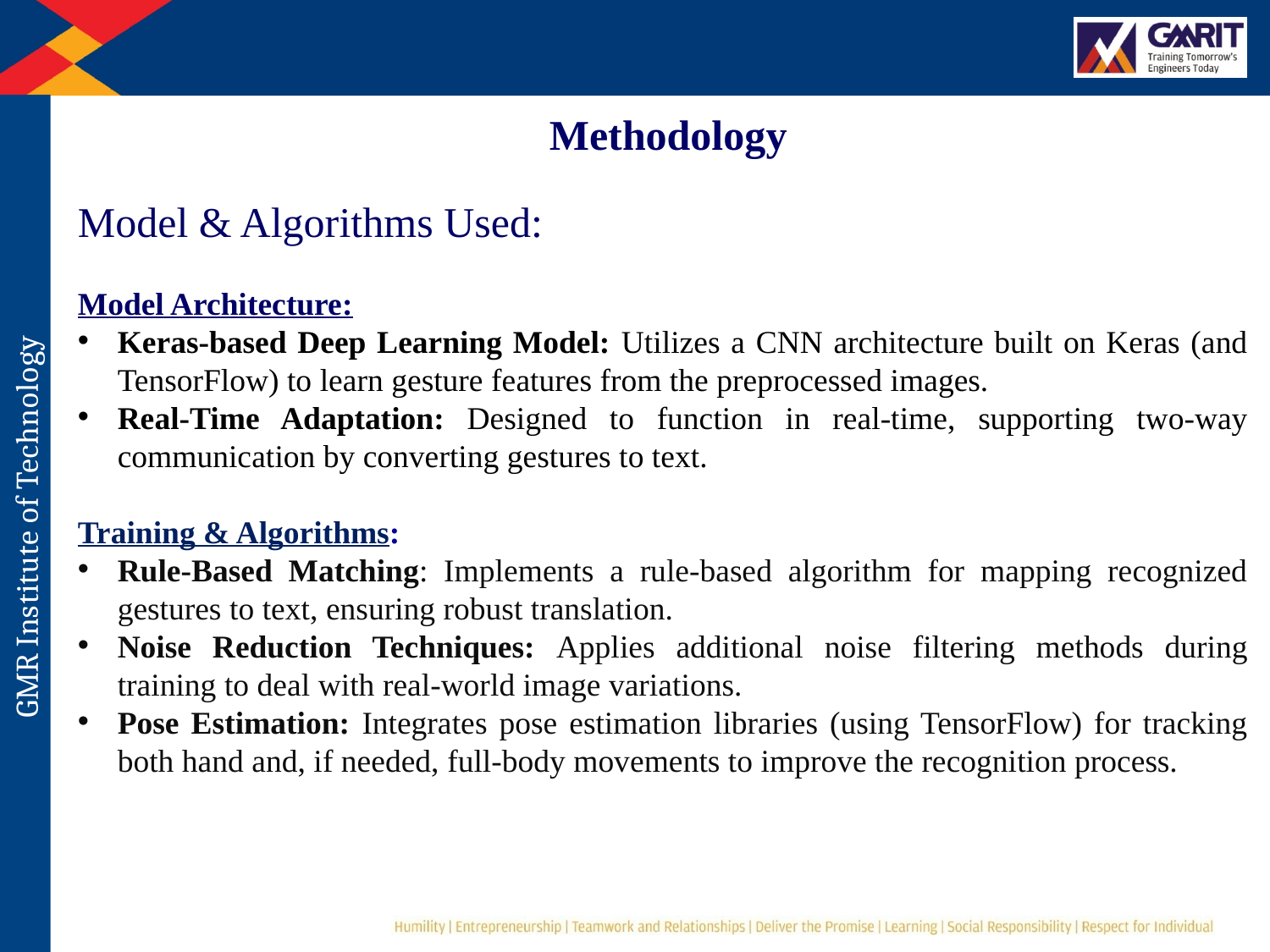

Methodology
Model & Algorithms Used:
Model Architecture:
Keras-based Deep Learning Model: Utilizes a CNN architecture built on Keras (and TensorFlow) to learn gesture features from the preprocessed images.
Real-Time Adaptation: Designed to function in real-time, supporting two-way communication by converting gestures to text.

Training & Algorithms:
Rule-Based Matching: Implements a rule-based algorithm for mapping recognized gestures to text, ensuring robust translation.
Noise Reduction Techniques: Applies additional noise filtering methods during training to deal with real-world image variations.
Pose Estimation: Integrates pose estimation libraries (using TensorFlow) for tracking both hand and, if needed, full-body movements to improve the recognition process.